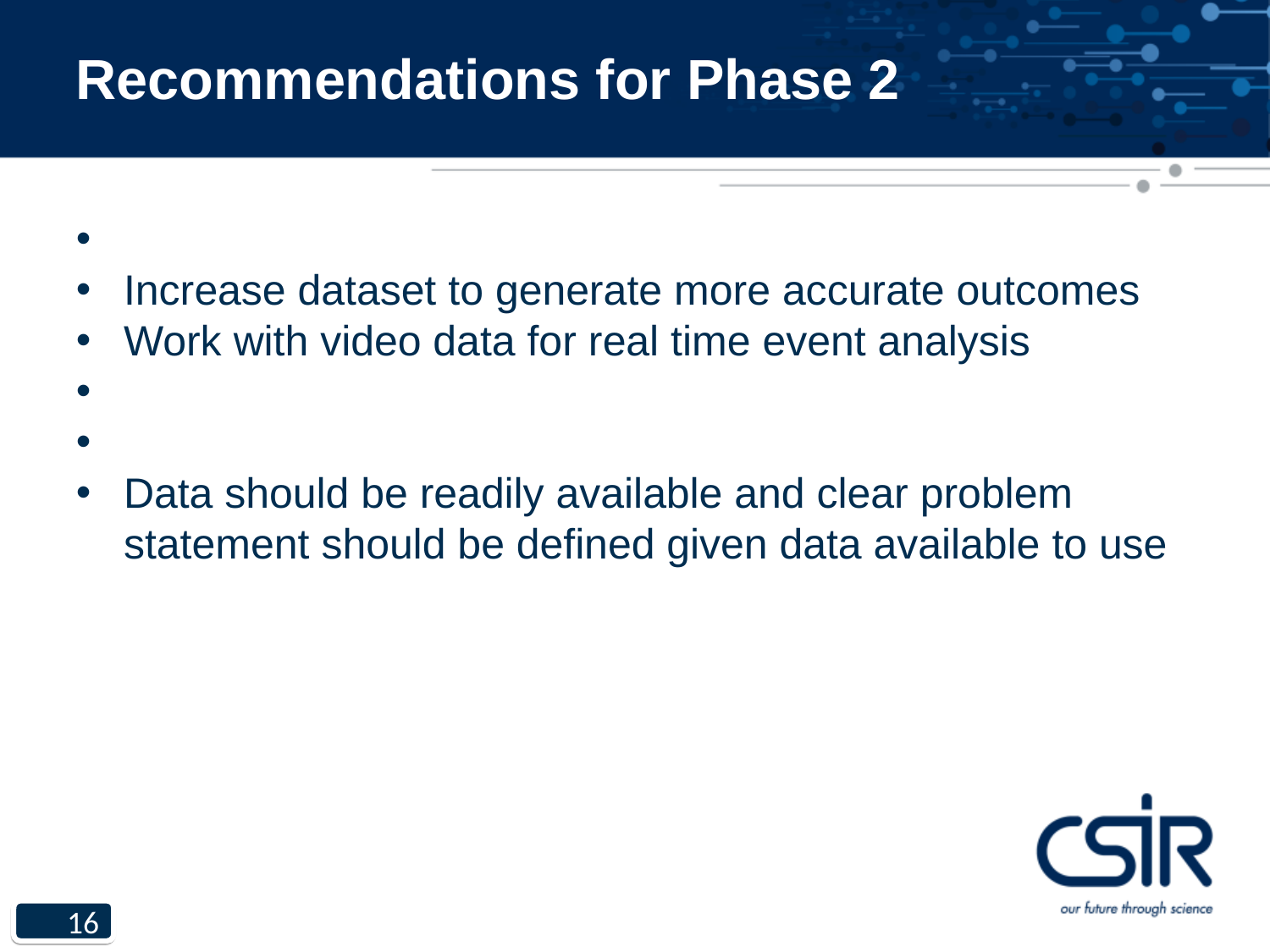

Recommendations for Phase 2

Increase dataset to generate more accurate outcomes
Work with video data for real time event analysis

Data should be readily available and clear problem statement should be defined given data available to use